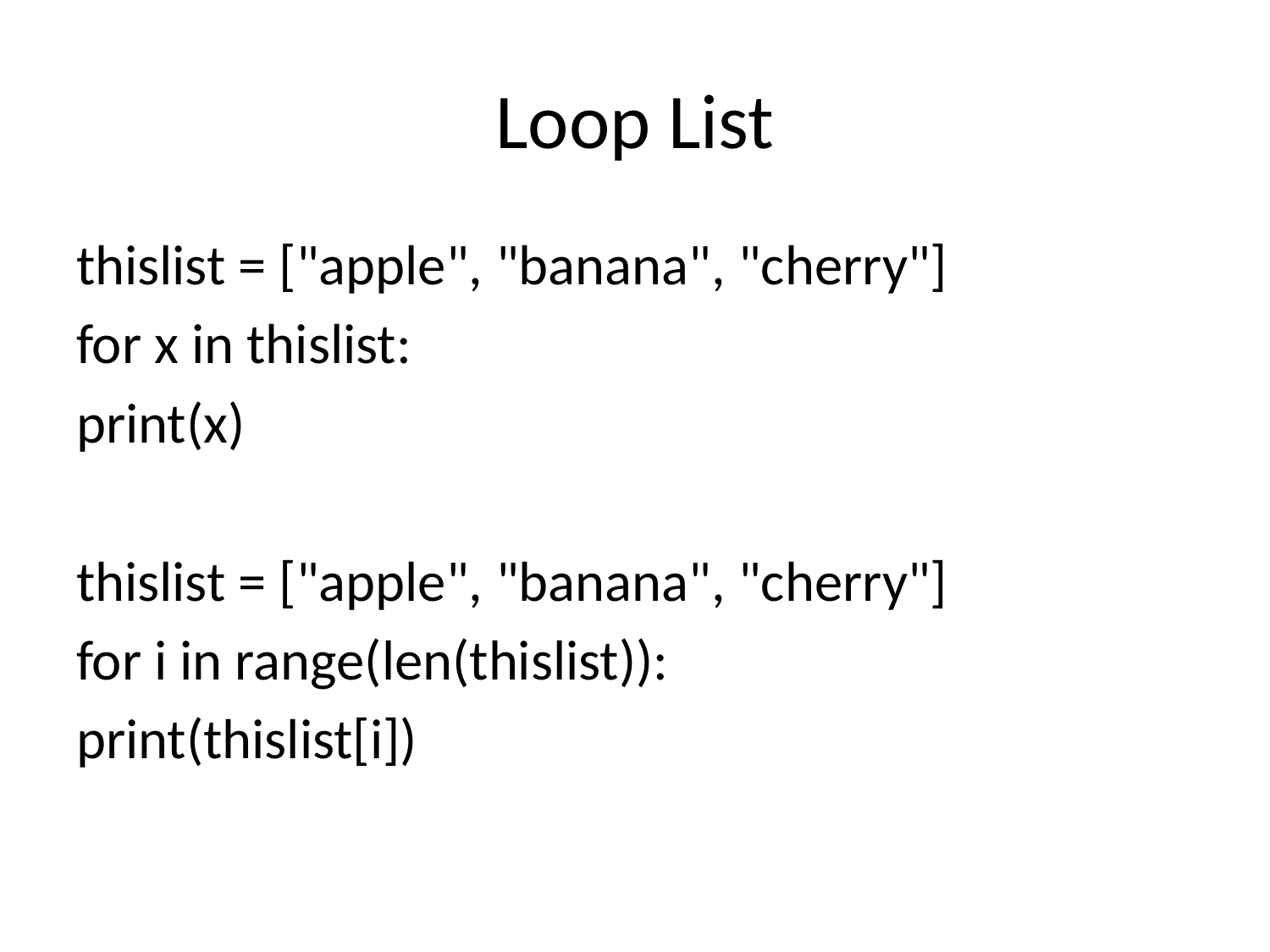

# Loop List
thislist = ["apple", "banana", "cherry"]
for x in thislist:
print(x)

thislist = ["apple", "banana", "cherry"]
for i in range(len(thislist)):
print(thislist[i])